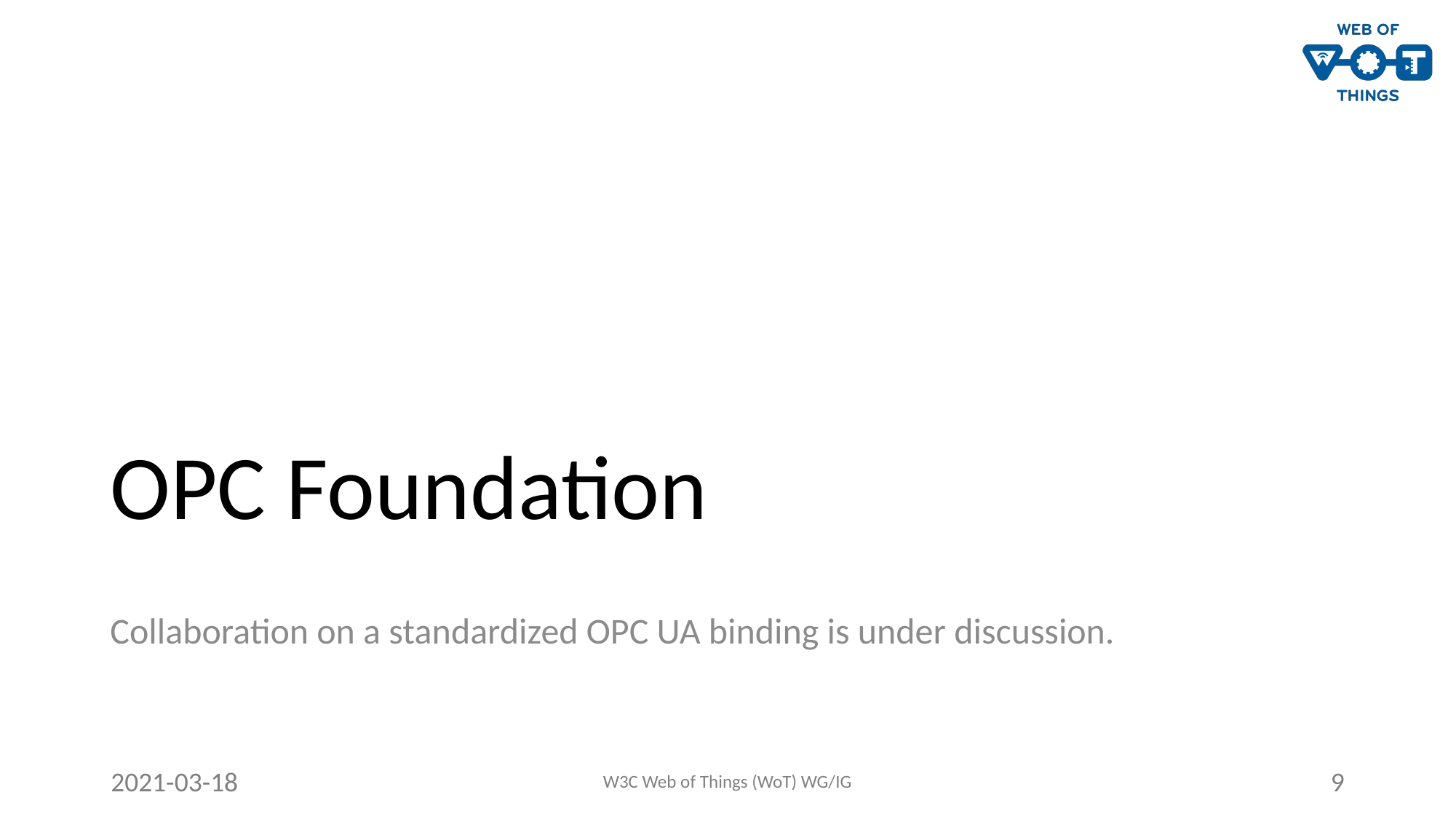

# OPC Foundation

Collaboration on a standardized OPC UA binding is under discussion.
2021-03-18
W3C Web of Things (WoT) WG/IG
9